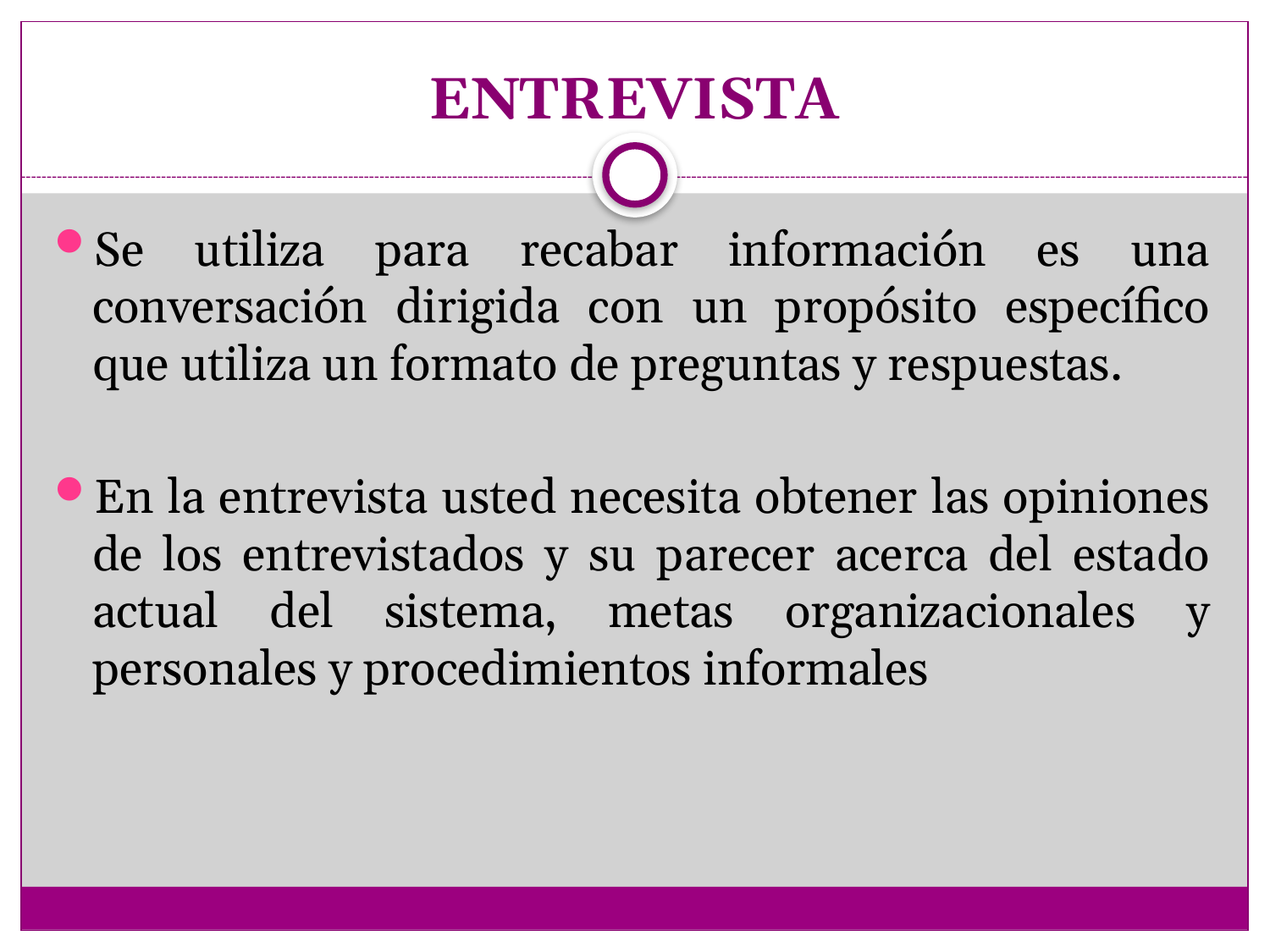

# ENTREVISTA
Se utiliza para recabar información es una conversación dirigida con un propósito específico que utiliza un formato de preguntas y respuestas.

En la entrevista usted necesita obtener las opiniones de los entrevistados y su parecer acerca del estado actual del sistema, metas organizacionales y personales y procedimientos informales